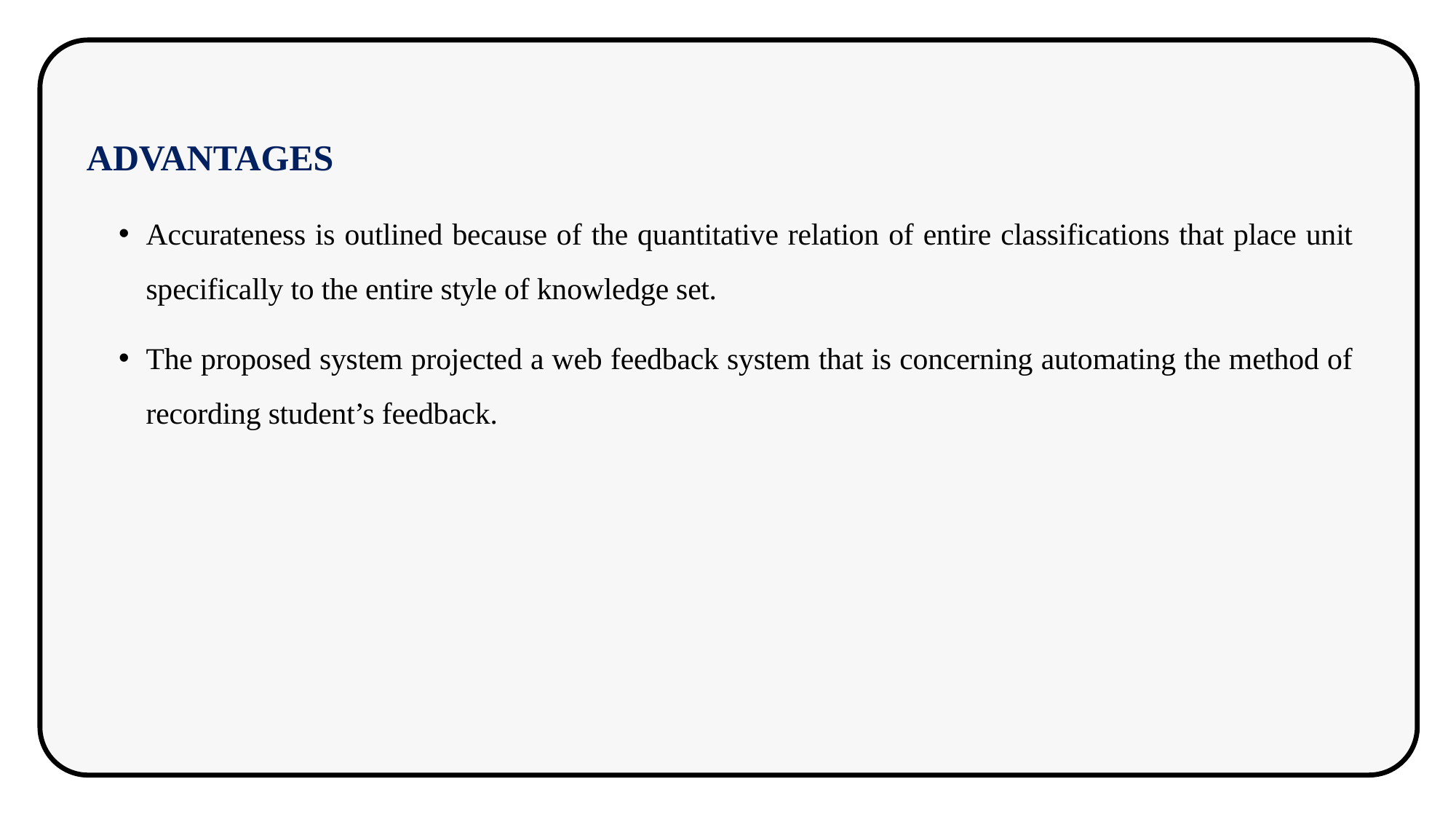

ADVANTAGES
Accurateness is outlined because of the quantitative relation of entire classifications that place unit specifically to the entire style of knowledge set.
The proposed system projected a web feedback system that is concerning automating the method of recording student’s feedback.